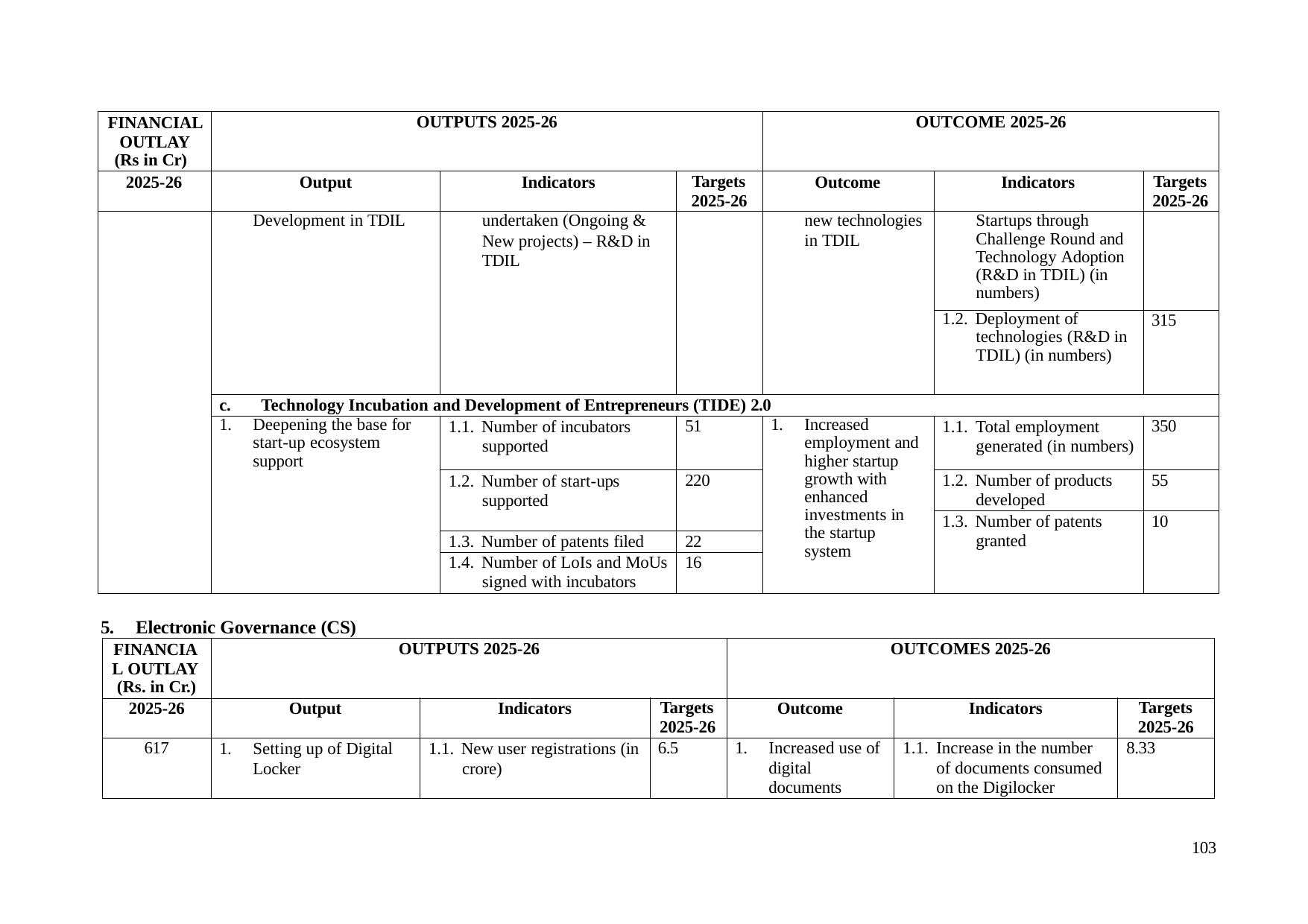

| FINANCIAL OUTLAY (Rs in Cr) | OUTPUTS 2025-26 |  |  | OUTCOME 2025-26 |  |  |
| --- | --- | --- | --- | --- | --- | --- |
| 2025-26 | Output | Indicators | Targets 2025-26 | Outcome | Indicators | Targets 2025-26 |
|  | Development in TDIL | undertaken (Ongoing & New projects) – R&D in TDIL |  | new technologies in TDIL | Startups through Challenge Round and Technology Adoption (R&D in TDIL) (in numbers) |  |
|  |  |  |  |  | 1.2. Deployment of technologies (R&D in TDIL) (in numbers) | 315 |
|  | c. Technology Incubation and Development of Entrepreneurs (TIDE) 2.0 |  |  |  |  |  |
|  | 1. Deepening the base for start-up ecosystem support | 1.1. Number of incubators supported | 51 | 1. Increased employment and higher startup growth with enhanced investments in the startup system | 1.1. Total employment generated (in numbers) | 350 |
|  |  | 1.2. Number of start-ups supported | 220 |  | 1.2. Number of products developed | 55 |
|  |  |  |  |  | 1.3. Number of patents granted | 10 |
|  |  | 1.3. Number of patents filed | 22 |  |  |  |
|  |  | 1.4. Number of LoIs and MoUs signed with incubators | 16 |  |  |  |
5.	Electronic Governance (CS)
| FINANCIA L OUTLAY (Rs. in Cr.) | OUTPUTS 2025-26 |  |  | OUTCOMES 2025-26 |  |  |
| --- | --- | --- | --- | --- | --- | --- |
| 2025-26 | Output | Indicators | Targets 2025-26 | Outcome | Indicators | Targets 2025-26 |
| 617 | 1. Setting up of Digital Locker | 1.1. New user registrations (in crore) | 6.5 | 1. Increased use of digital documents | 1.1. Increase in the number of documents consumed on the Digilocker | 8.33 |
103